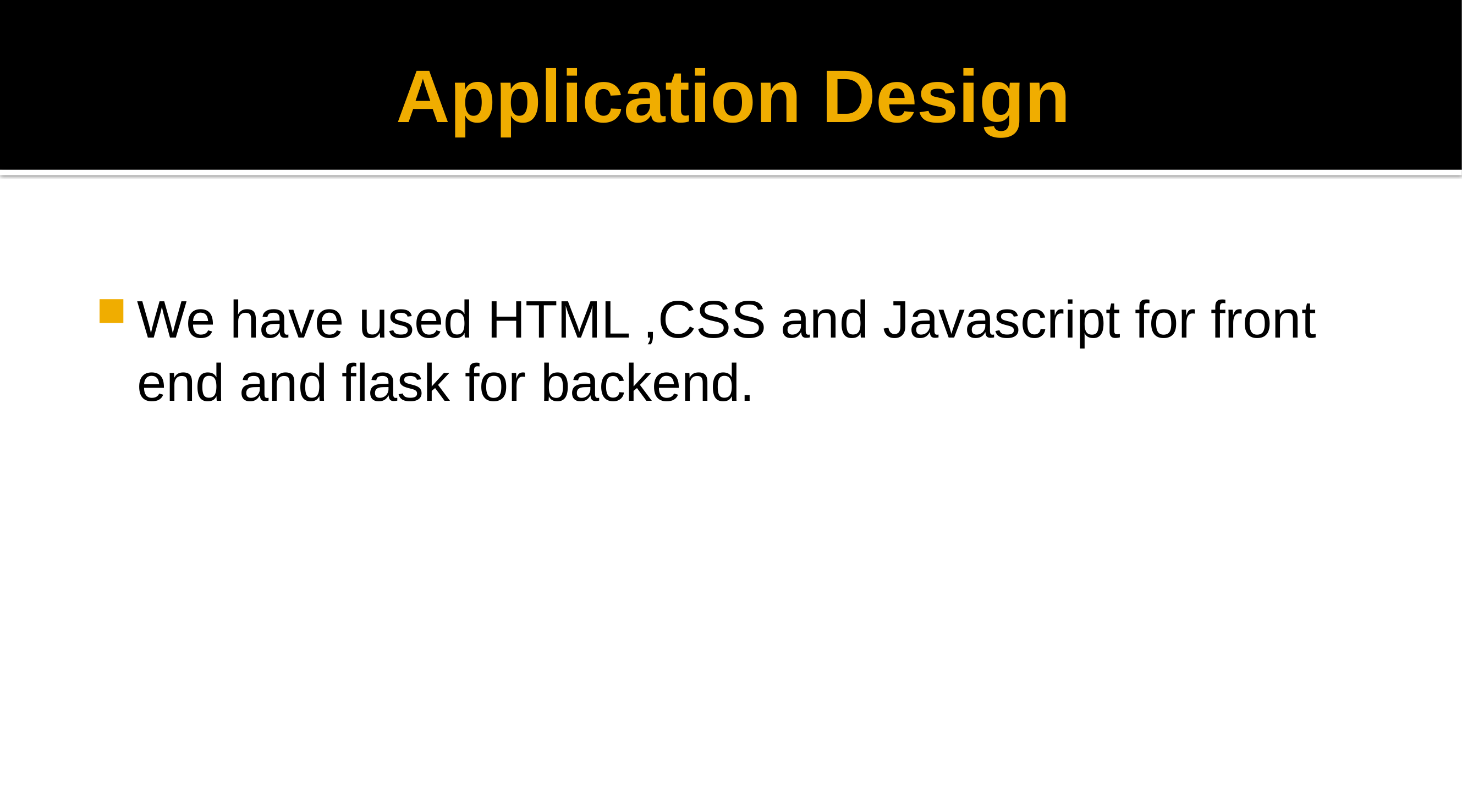

# Application Design

We have used HTML ,CSS and Javascript for front end and flask for backend.